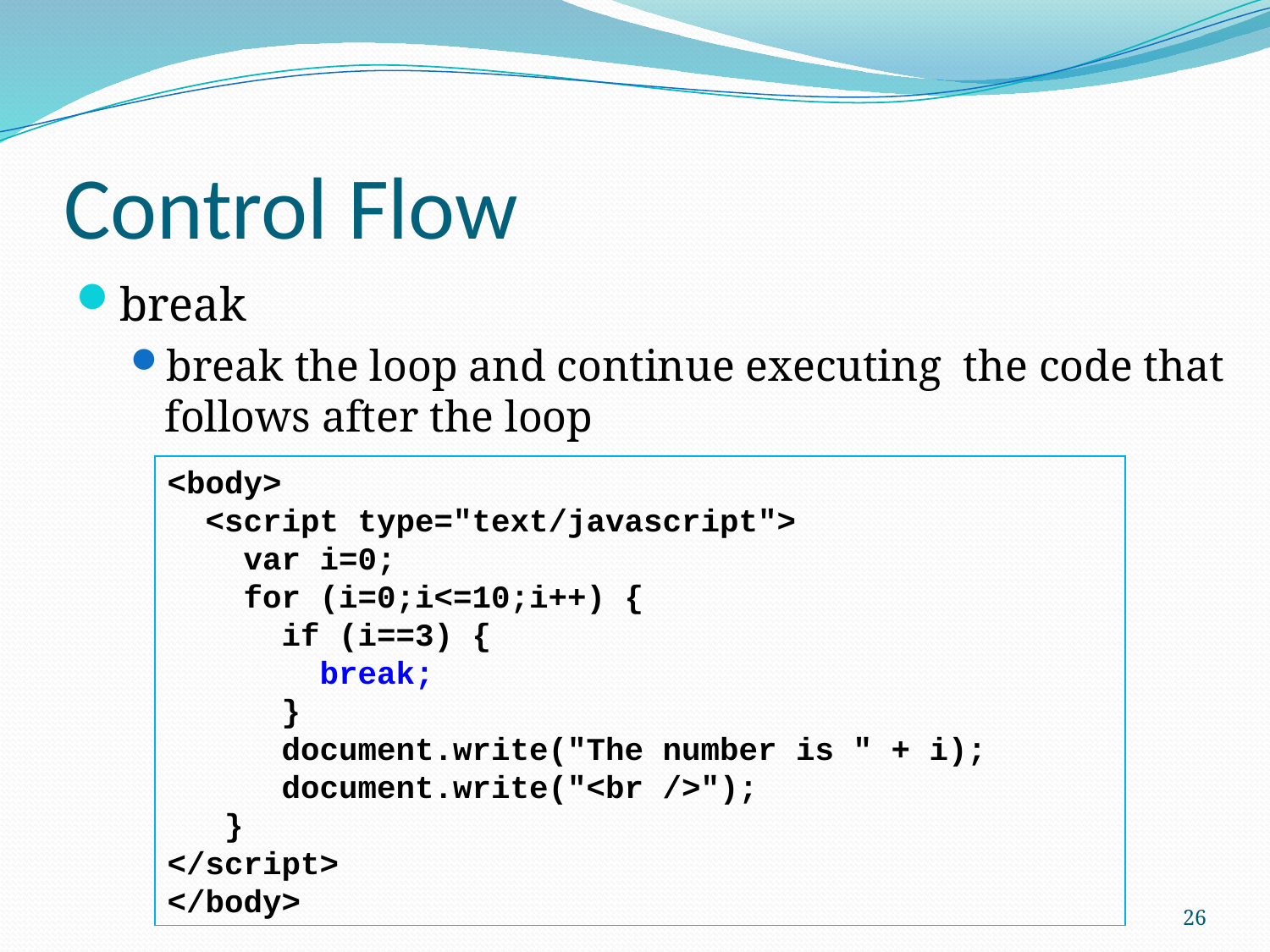

# Control Flow
break
break the loop and continue executing  the code that follows after the loop

<body>
  <script type="text/javascript">
    var i=0;
    for (i=0;i<=10;i++) {
      if (i==3) {
        break;
      }
      document.write("The number is " + i);
      document.write("<br />");
   }
</script>
</body>
26